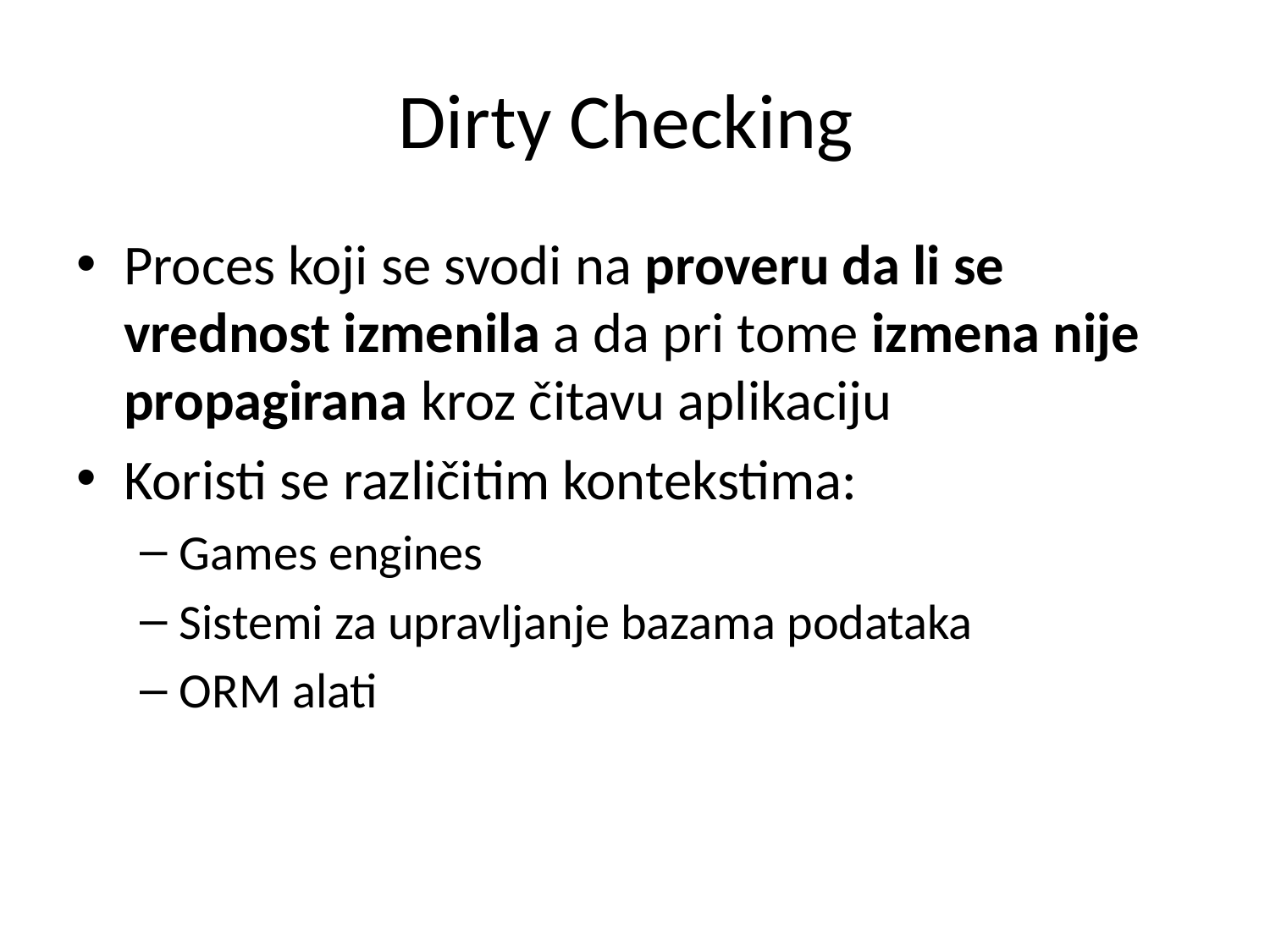

# Dirty Checking
Proces koji se svodi na proveru da li se vrednost izmenila a da pri tome izmena nije propagirana kroz čitavu aplikaciju
Koristi se različitim kontekstima:
Games engines
Sistemi za upravljanje bazama podataka
ORM alati